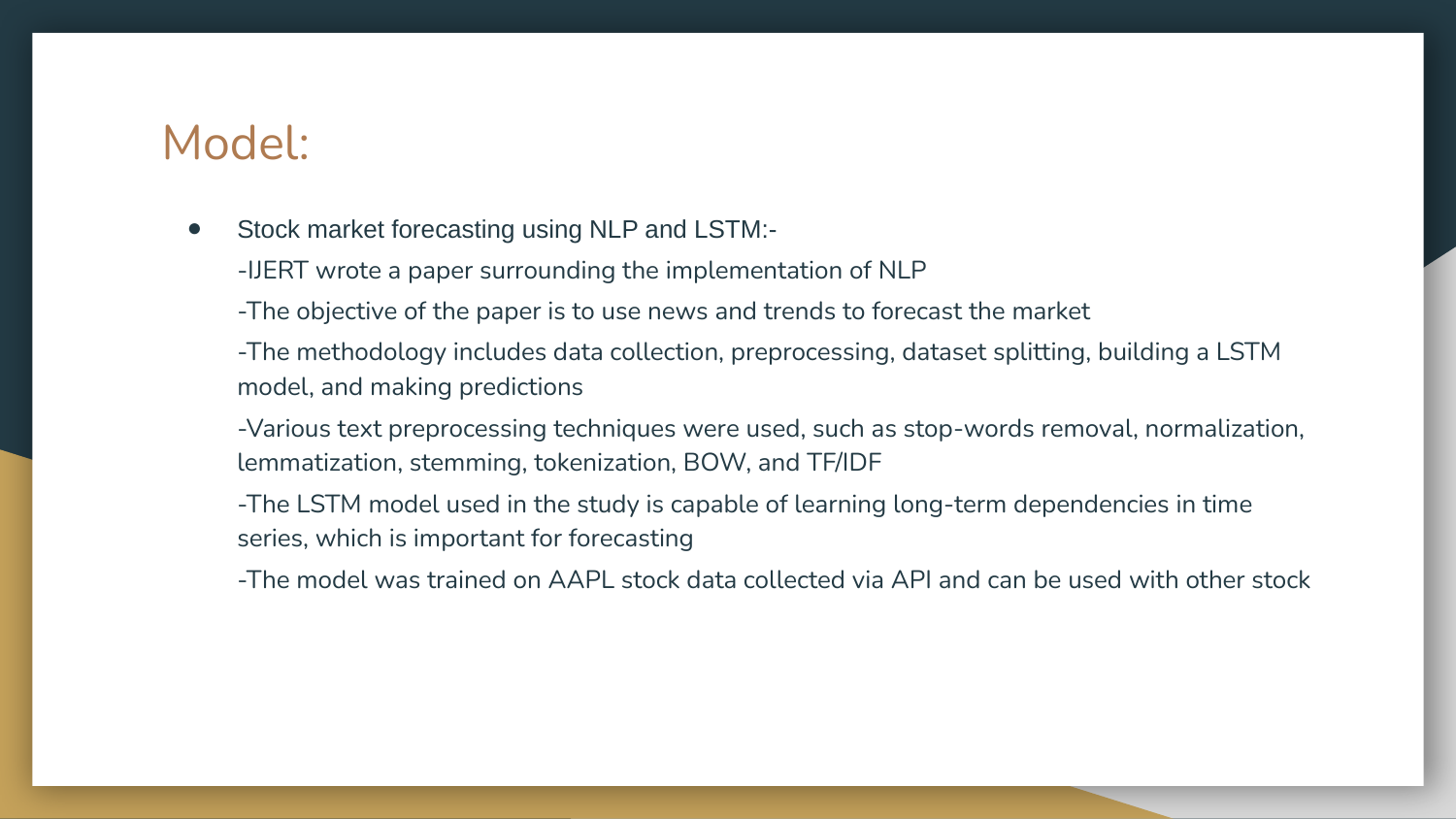

# Model:
Stock market forecasting using NLP and LSTM:-
-IJERT wrote a paper surrounding the implementation of NLP
-The objective of the paper is to use news and trends to forecast the market
-The methodology includes data collection, preprocessing, dataset splitting, building a LSTM model, and making predictions
-Various text preprocessing techniques were used, such as stop-words removal, normalization, lemmatization, stemming, tokenization, BOW, and TF/IDF
-The LSTM model used in the study is capable of learning long-term dependencies in time series, which is important for forecasting
-The model was trained on AAPL stock data collected via API and can be used with other stock